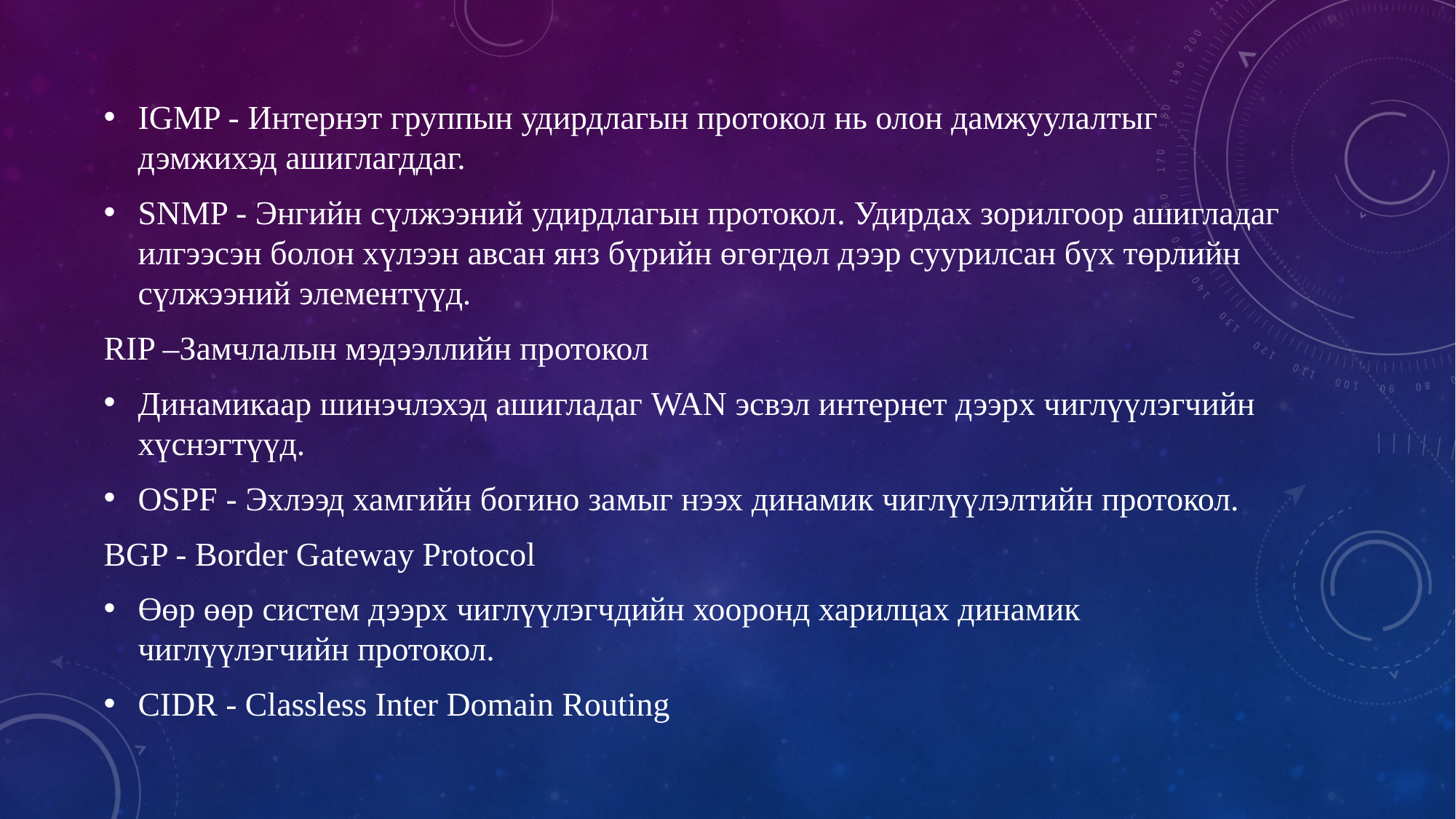

IGMP - Интернэт группын удирдлагын протокол нь олон дамжуулалтыг дэмжихэд ашиглагддаг.
SNMP - Энгийн сүлжээний удирдлагын протокол. Удирдах зорилгоор ашигладаг илгээсэн болон хүлээн авсан янз бүрийн өгөгдөл дээр суурилсан бүх төрлийн сүлжээний элементүүд.
RIP –Замчлалын мэдээллийн протокол
Динамикаар шинэчлэхэд ашигладаг WAN эсвэл интернет дээрх чиглүүлэгчийн хүснэгтүүд.
OSPF - Эхлээд хамгийн богино замыг нээх динамик чиглүүлэлтийн протокол.
BGP - Border Gateway Protocol
Өөр өөр систем дээрх чиглүүлэгчдийн хооронд харилцах динамик чиглүүлэгчийн протокол.
CIDR - Classless Inter Domain Routing